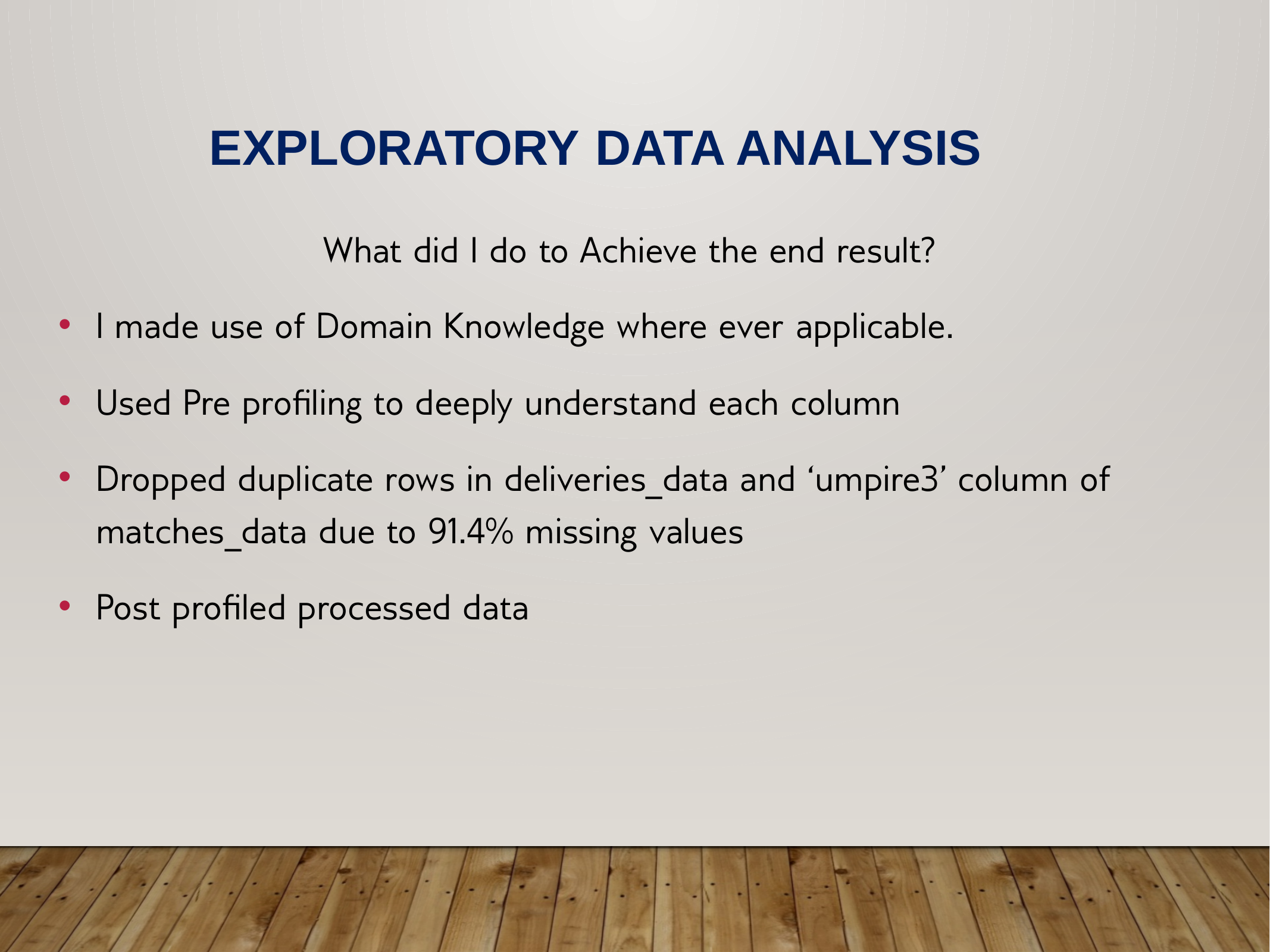

# Exploratory data Analysis
                        What did I do to Achieve the end result?
I made use of Domain Knowledge where ever applicable.
Used Pre profiling to deeply understand each column
Dropped duplicate rows in deliveries_data and ‘umpire3’ column of matches_data due to 91.4% missing values
Post profiled processed data